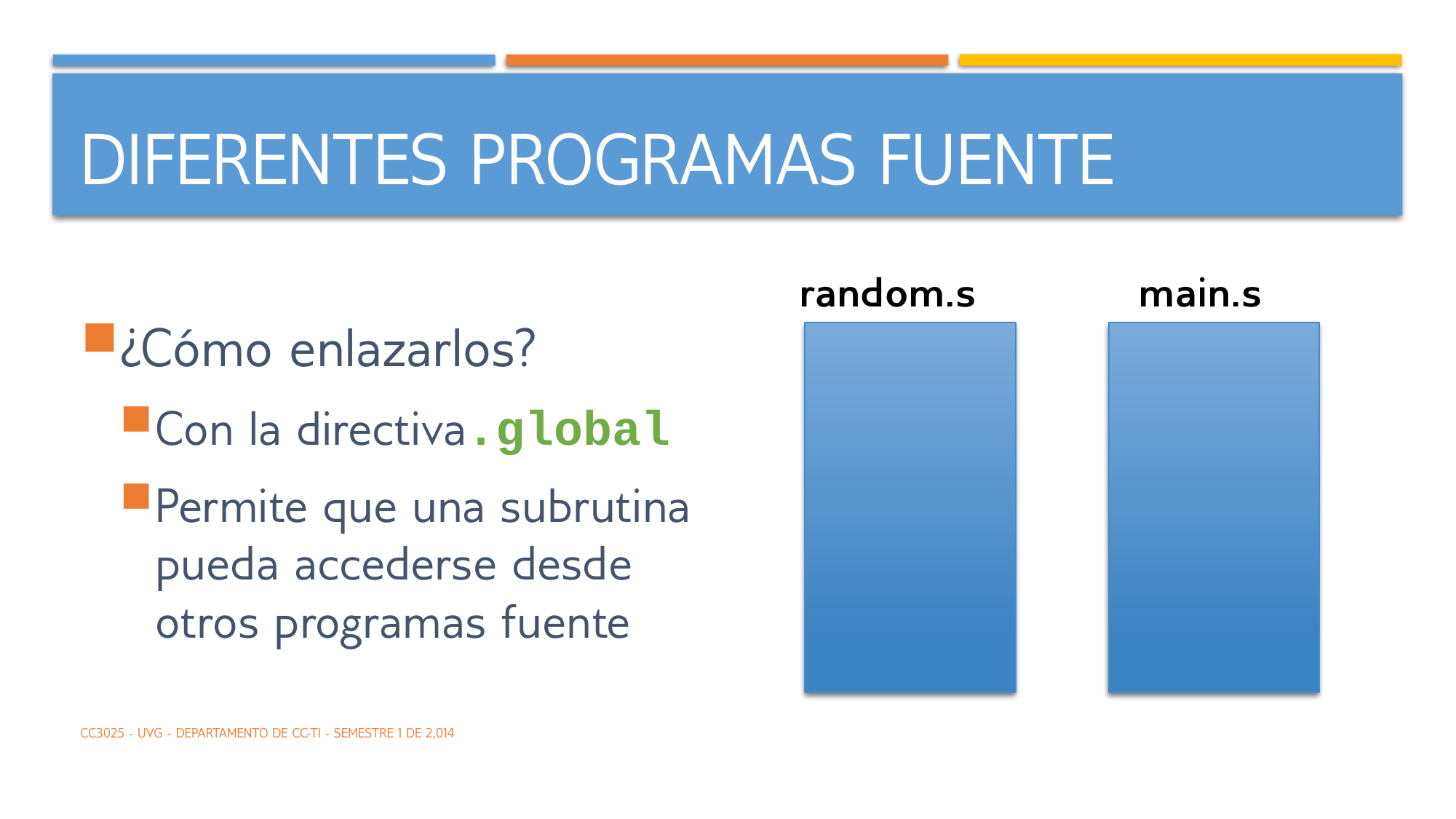

# DIFERENTES PROGRAMAS FUENTE
¿Cómo enlazarlos?
Con la directiva.global
Permite que una subrutina pueda accederse desde otros programas fuente
main.s
random.s

CC3025 - UVG - Departamento de CC-TI - Semestre 1 de 2,014